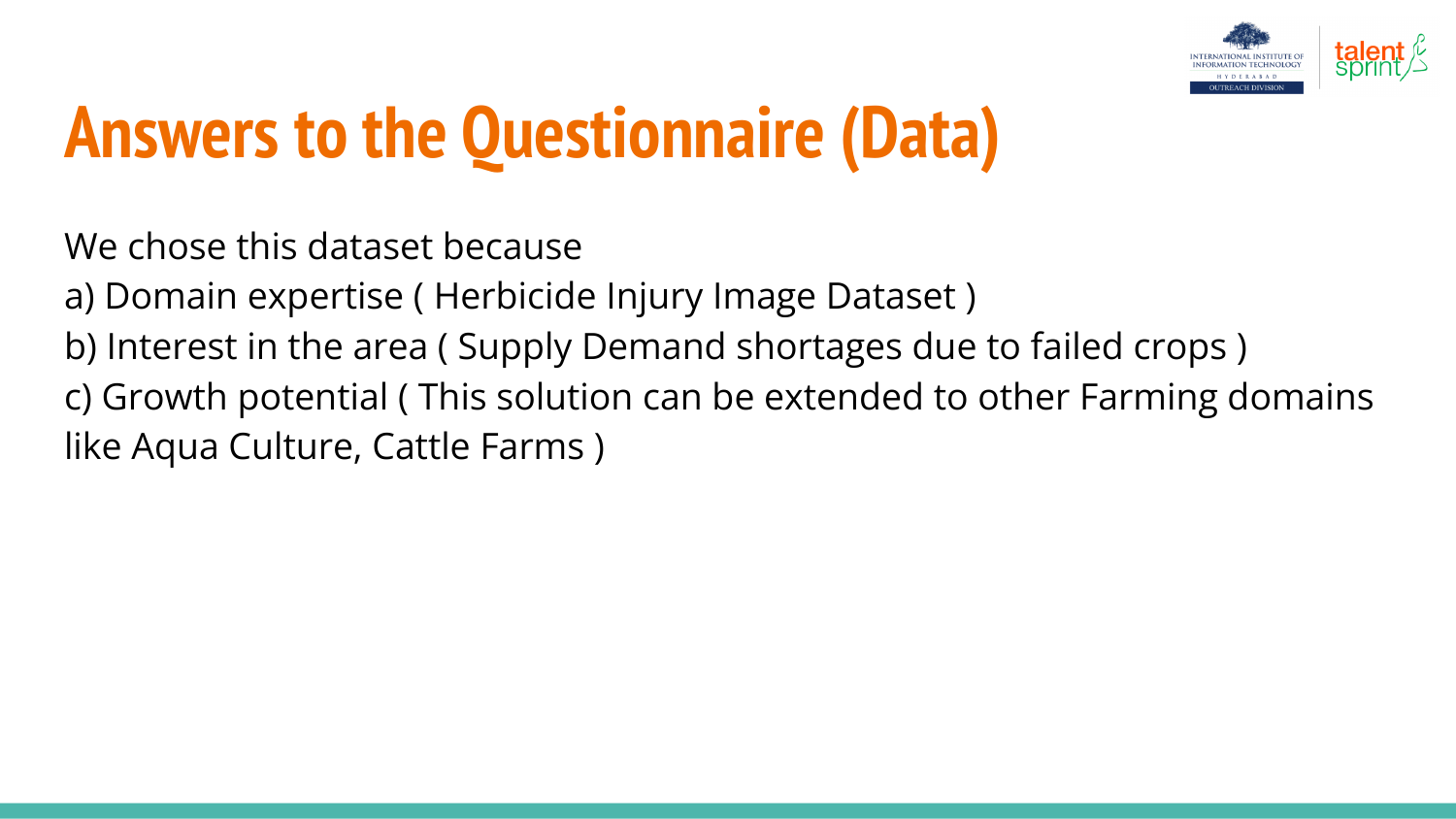

# Answers to the Questionnaire (Data)
We chose this dataset because
a) Domain expertise ( Herbicide Injury Image Dataset )
b) Interest in the area ( Supply Demand shortages due to failed crops )
c) Growth potential ( This solution can be extended to other Farming domains like Aqua Culture, Cattle Farms )